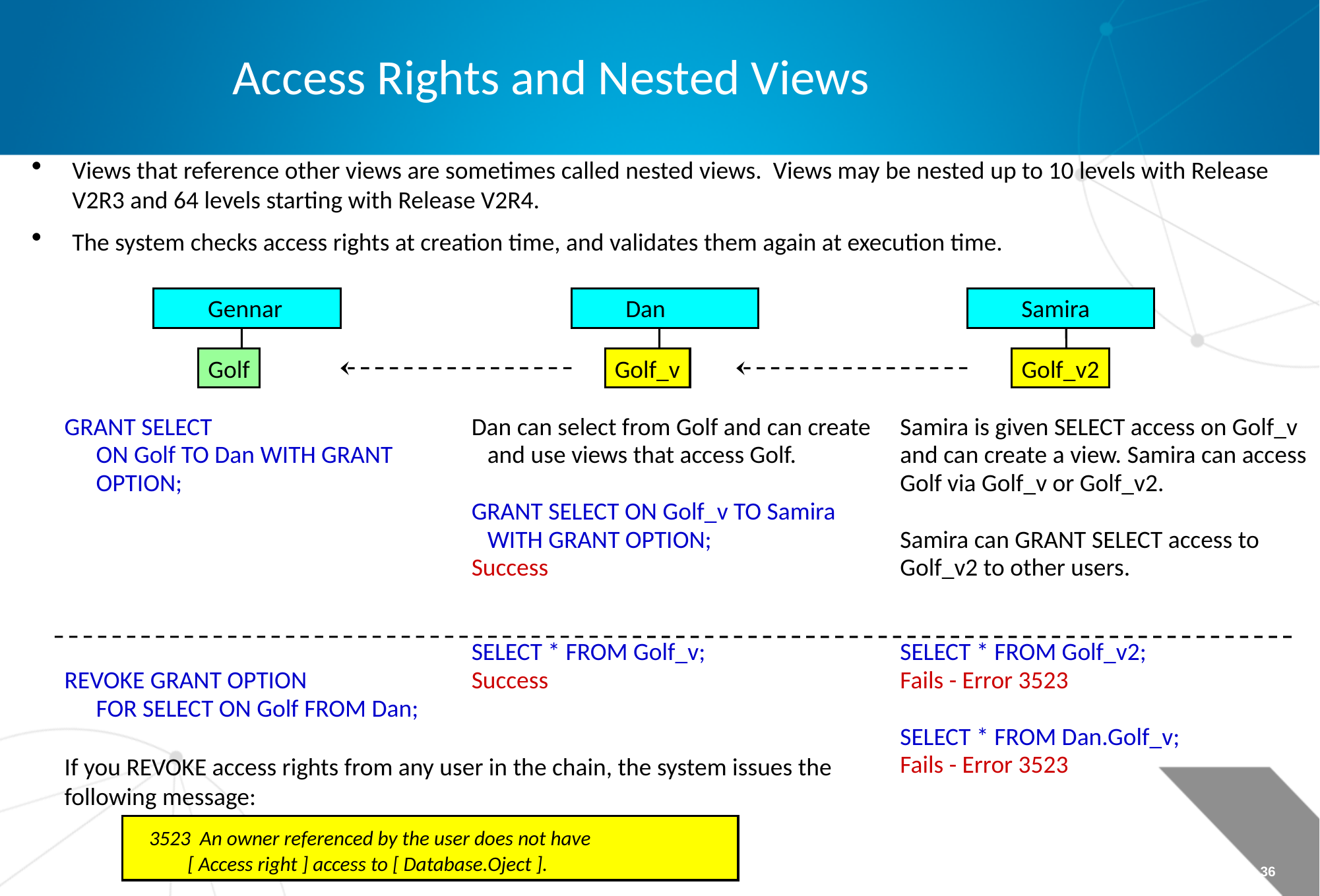

Access Rights and Nested Views
Views that reference other views are sometimes called nested views.  Views may be nested up to 10 levels with Release V2R3 and 64 levels starting with Release V2R4.
The system checks access rights at creation time, and validates them again at execution time.
Gennar

Dan

Samira

Golf
Golf_v
Golf_v2

GRANT SELECT
  	ON Golf TO Dan WITH GRANT OPTION;

REVOKE GRANT OPTION
  	FOR SELECT ON Golf FROM Dan;
Dan can select from Golf and can create and use views that access Golf.

GRANT SELECT ON Golf_v TO Samira WITH GRANT OPTION;
Success

SELECT * FROM Golf_v;
Success

Samira is given SELECT access on Golf_v and can create a view. Samira can access Golf via Golf_v or Golf_v2.

Samira can GRANT SELECT access to Golf_v2 to other users.

SELECT * FROM Golf_v2;
Fails - Error 3523

SELECT * FROM Dan.Golf_v;
Fails - Error 3523

If you REVOKE access rights from any user in the chain, the system issues the following message:
   3523  An owner referenced by the user does not have
            [ Access right ] access to [ Database.Oject ].
Page 36